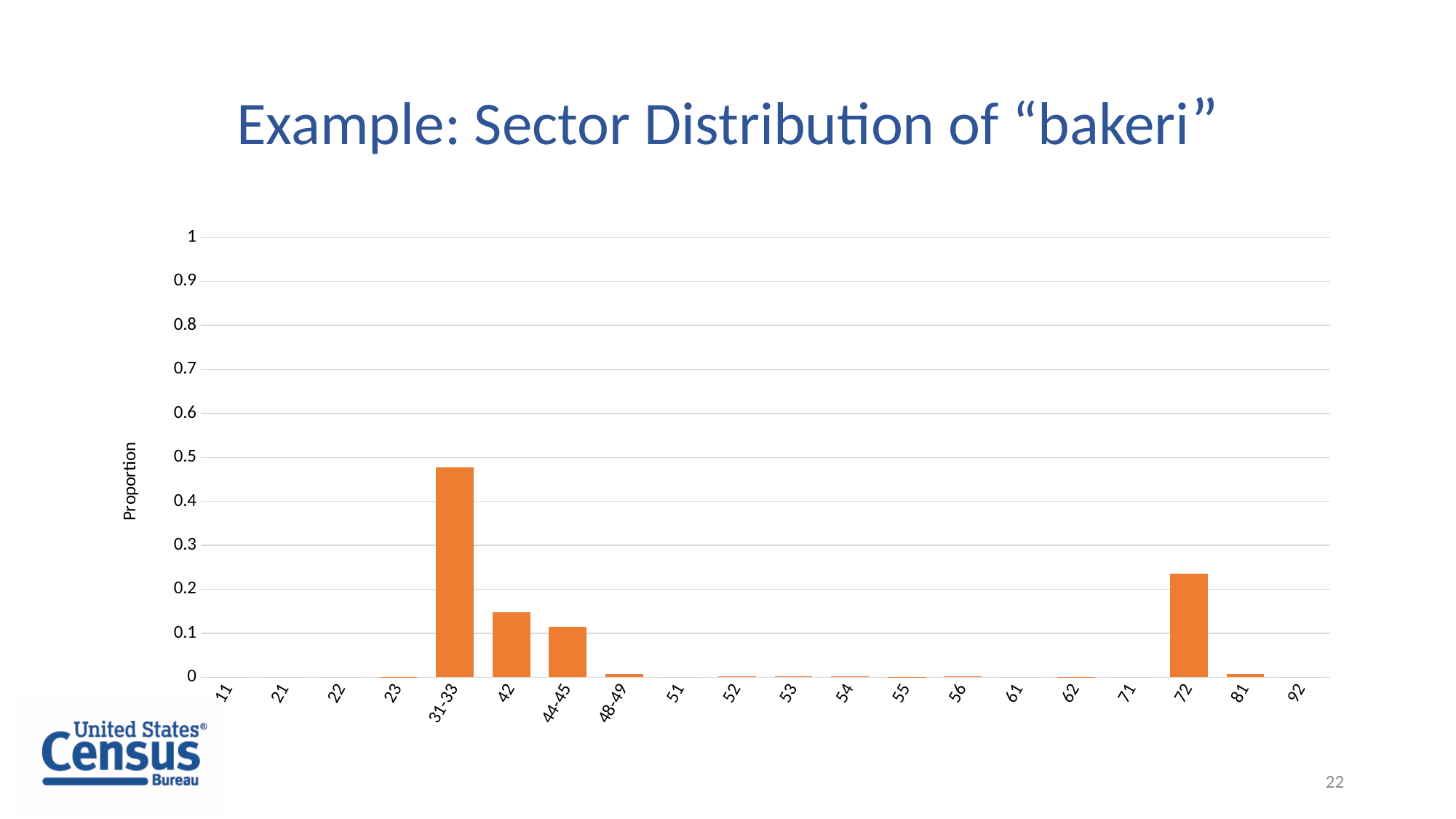

# Example: Sector Distribution of “bakeri”

### Chart

| Category | "bakeri" |
|---|---|
| 11 | 0.0 |
| 21 | 0.0 |
| 22 | 0.0 |
| 23 | 0.0003 |
| 31-33 | 0.477 |
| 42 | 0.1477 |
| 44-45 | 0.1152 |
| 48-49 | 0.0066 |
| 51 | 0.0 |
| 52 | 0.0019 |
| 53 | 0.0024 |
| 54 | 0.0022 |
| 55 | 0.0006 |
| 56 | 0.0022 |
| 61 | 0.0 |
| 62 | 0.0006 |
| 71 | 0.0 |
| 72 | 0.2364 |
| 81 | 0.0068 |
| 92 | 0.0 |
22